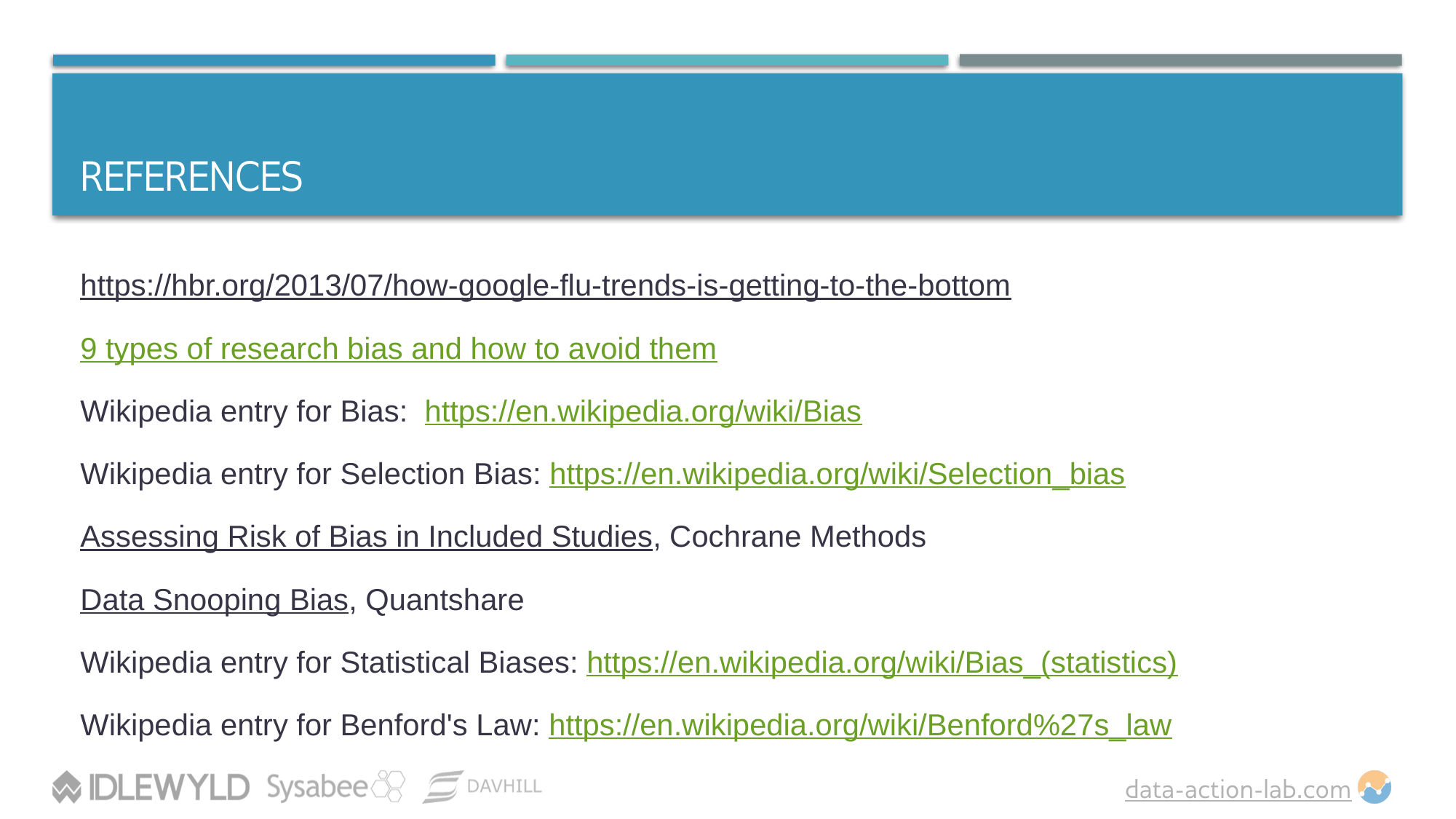

# References
https://hbr.org/2013/07/how-google-flu-trends-is-getting-to-the-bottom

9 types of research bias and how to avoid them

Wikipedia entry for Bias:  https://en.wikipedia.org/wiki/Bias

Wikipedia entry for Selection Bias: https://en.wikipedia.org/wiki/Selection_bias

Assessing Risk of Bias in Included Studies, Cochrane Methods

Data Snooping Bias, Quantshare

Wikipedia entry for Statistical Biases: https://en.wikipedia.org/wiki/Bias_(statistics)

Wikipedia entry for Benford's Law: https://en.wikipedia.org/wiki/Benford%27s_law